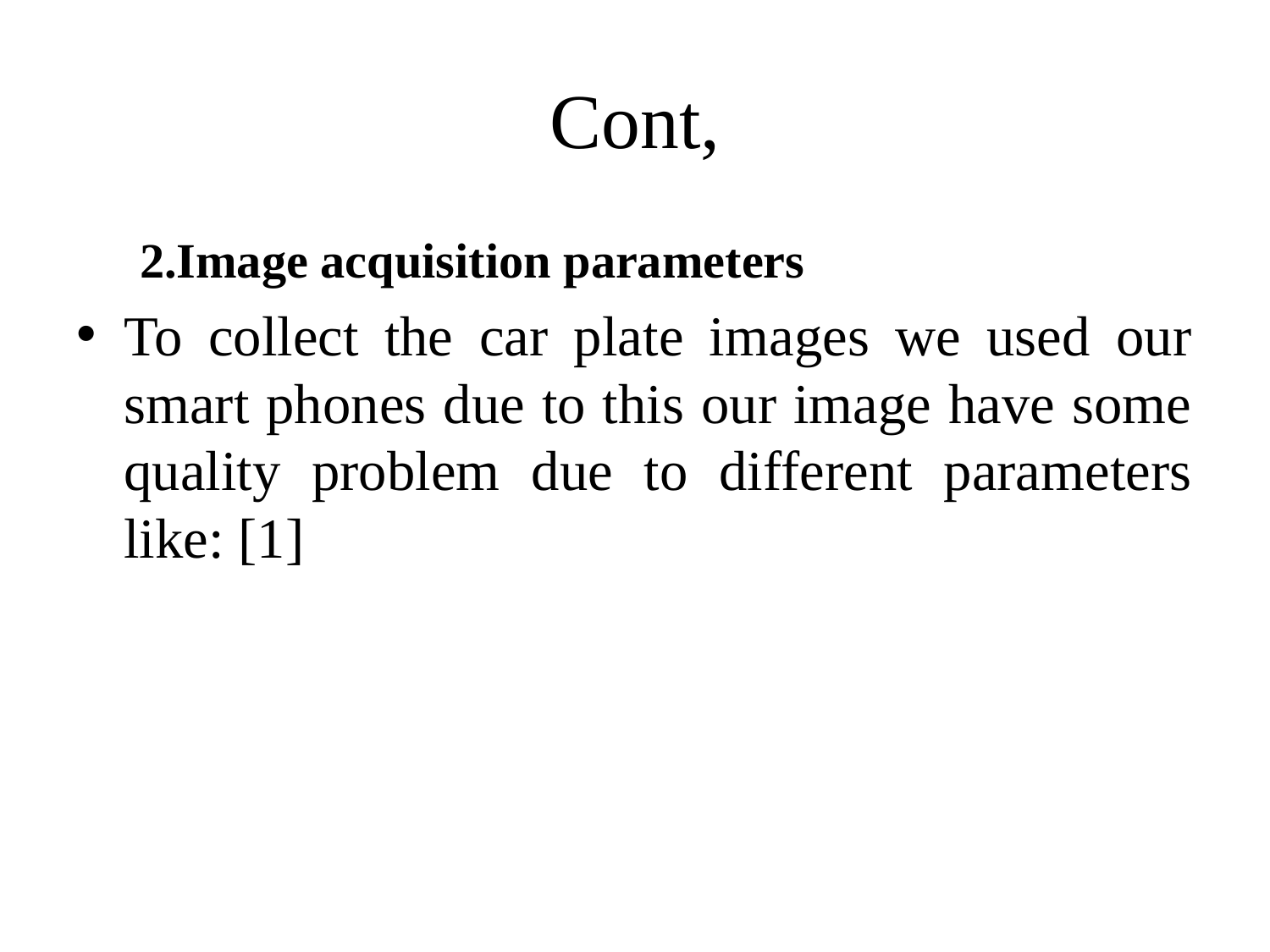

# Cont,
2.Image acquisition parameters
To collect the car plate images we used our smart phones due to this our image have some quality problem due to different parameters like: [1]